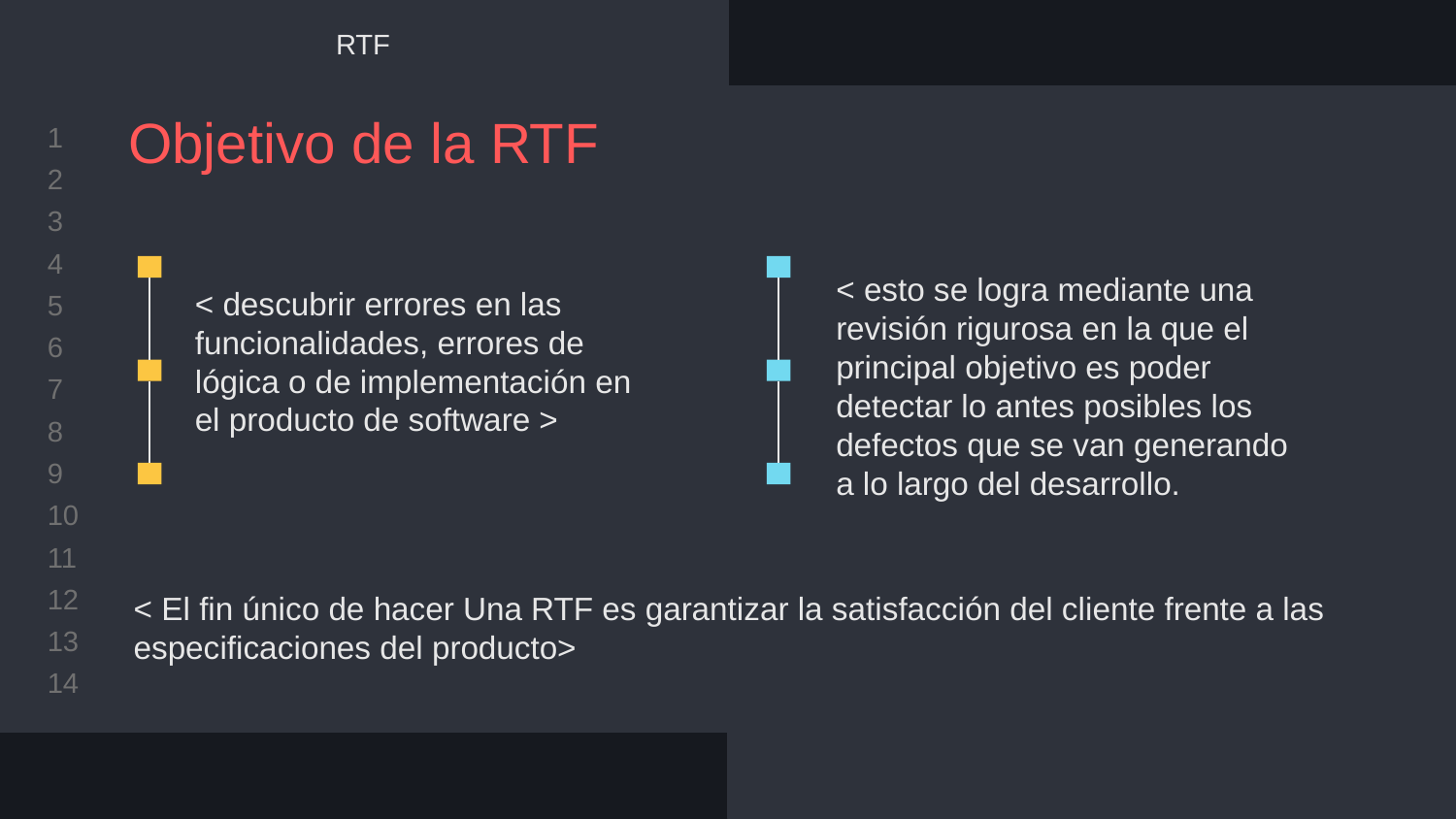

RTF
# Objetivo de la RTF

< descubrir errores en las funcionalidades, errores de lógica o de implementación en el producto de software >
< esto se logra mediante una revisión rigurosa en la que el principal objetivo es poder detectar lo antes posibles los defectos que se van generando a lo largo del desarrollo.

< El fin único de hacer Una RTF es garantizar la satisfacción del cliente frente a las especificaciones del producto>